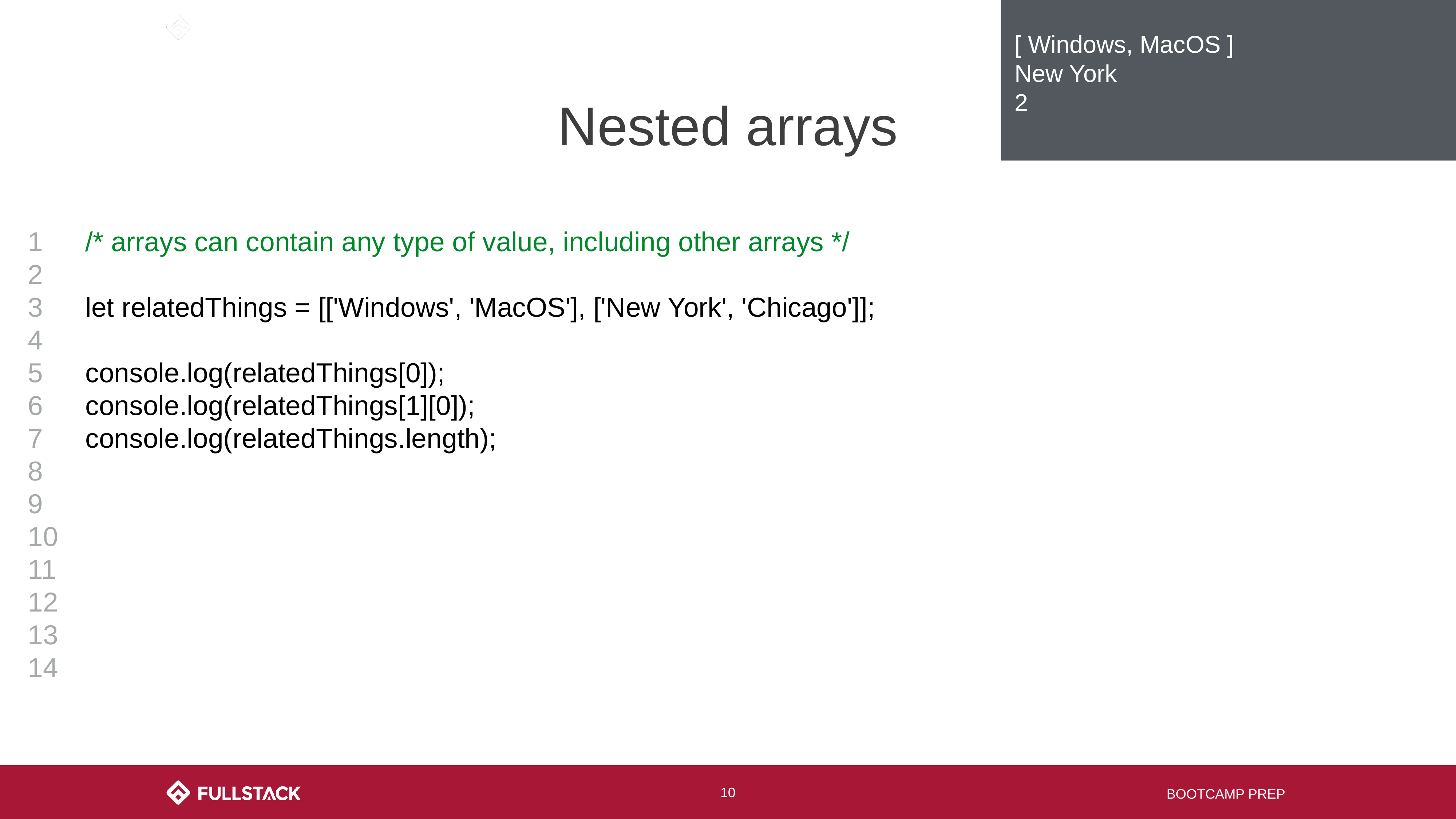

[ Windows, MacOS ]
New York
2
# Nested arrays
1
2
3
4
5
6
7
8
9
10
11
12
13
14

/* arrays can contain any type of value, including other arrays */
let relatedThings = [['Windows', 'MacOS'], ['New York', 'Chicago']];
console.log(relatedThings[0]);
console.log(relatedThings[1][0]);
console.log(relatedThings.length);
10
BOOTCAMP PREP